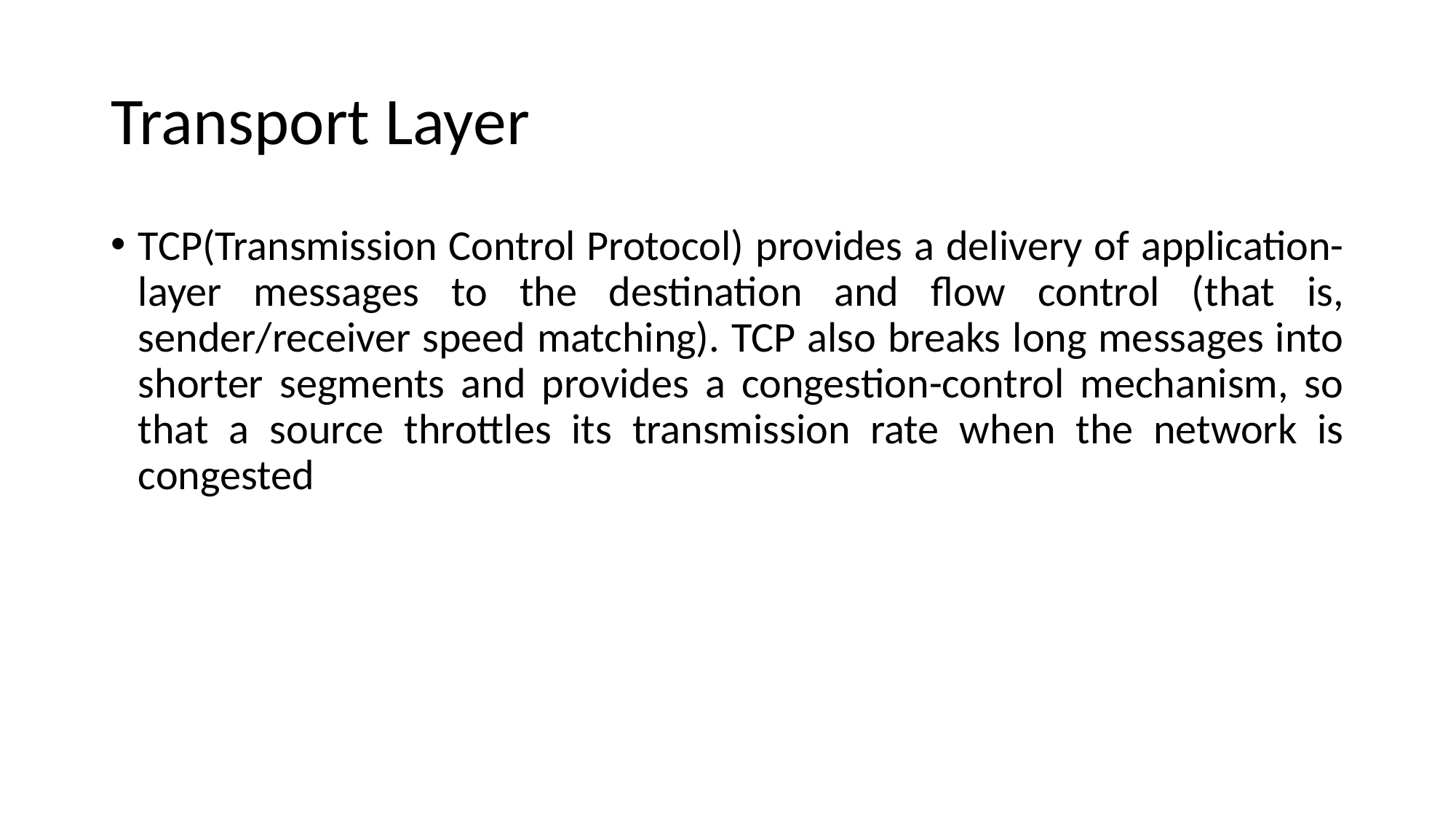

# Transport Layer
TCP(Transmission Control Protocol) provides a delivery of application-layer messages to the destination and flow control (that is, sender/receiver speed matching). TCP also breaks long messages into shorter segments and provides a congestion-control mechanism, so that a source throttles its transmission rate when the network is congested